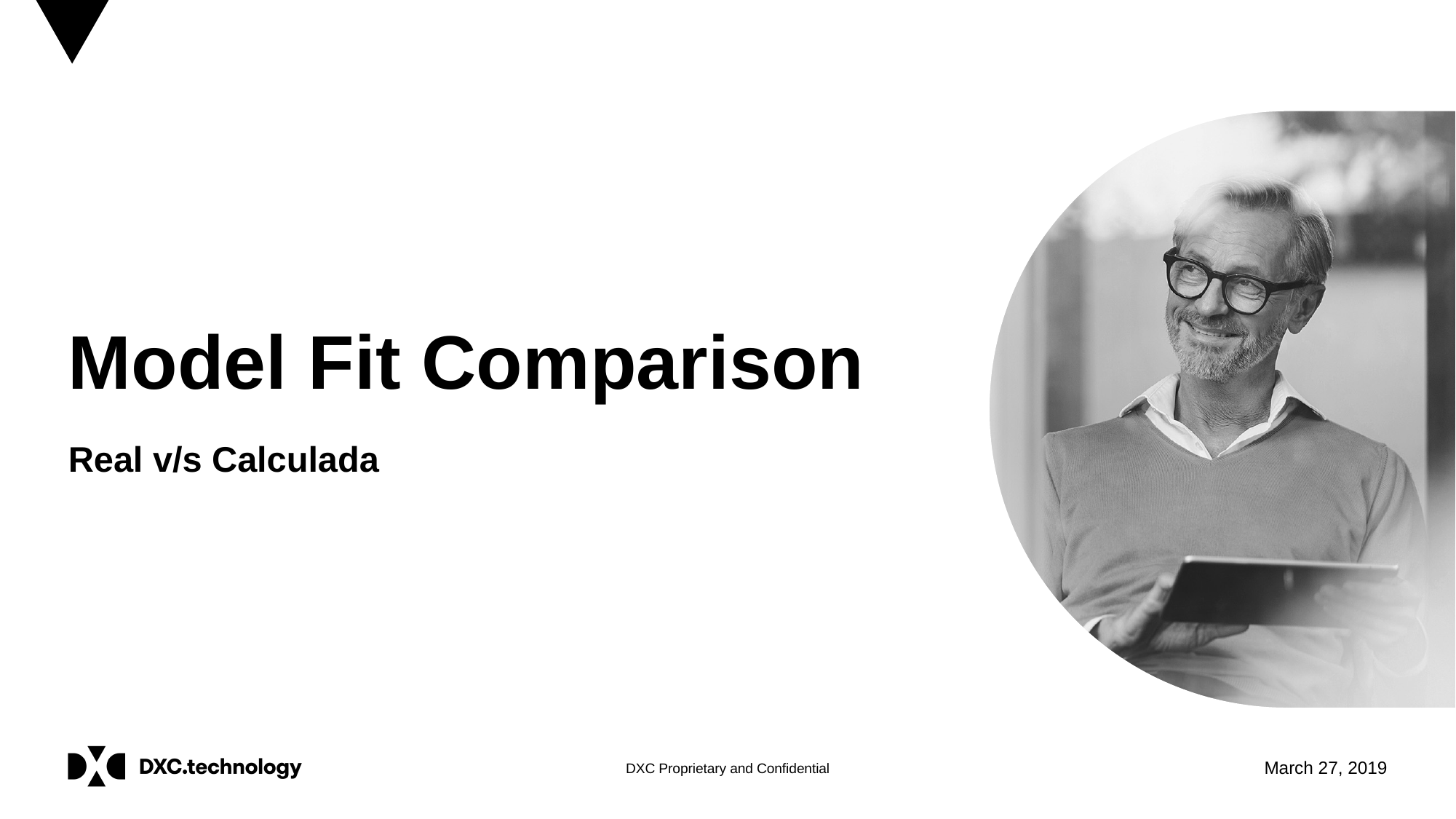

# Model Fit Comparison
Real v/s Calculada